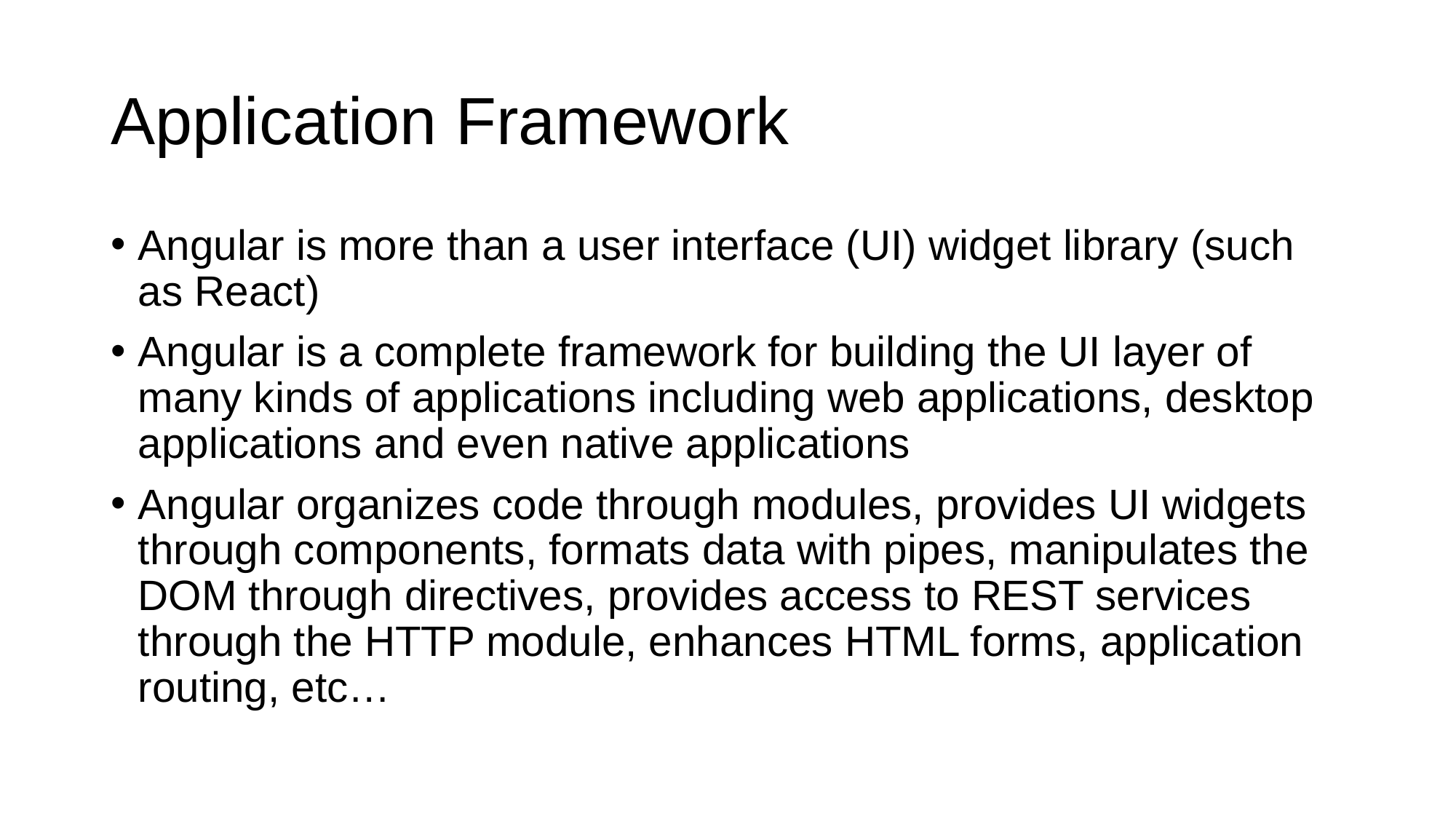

# Application Framework
Angular is more than a user interface (UI) widget library (such as React)
Angular is a complete framework for building the UI layer of many kinds of applications including web applications, desktop applications and even native applications
Angular organizes code through modules, provides UI widgets through components, formats data with pipes, manipulates the DOM through directives, provides access to REST services through the HTTP module, enhances HTML forms, application routing, etc…